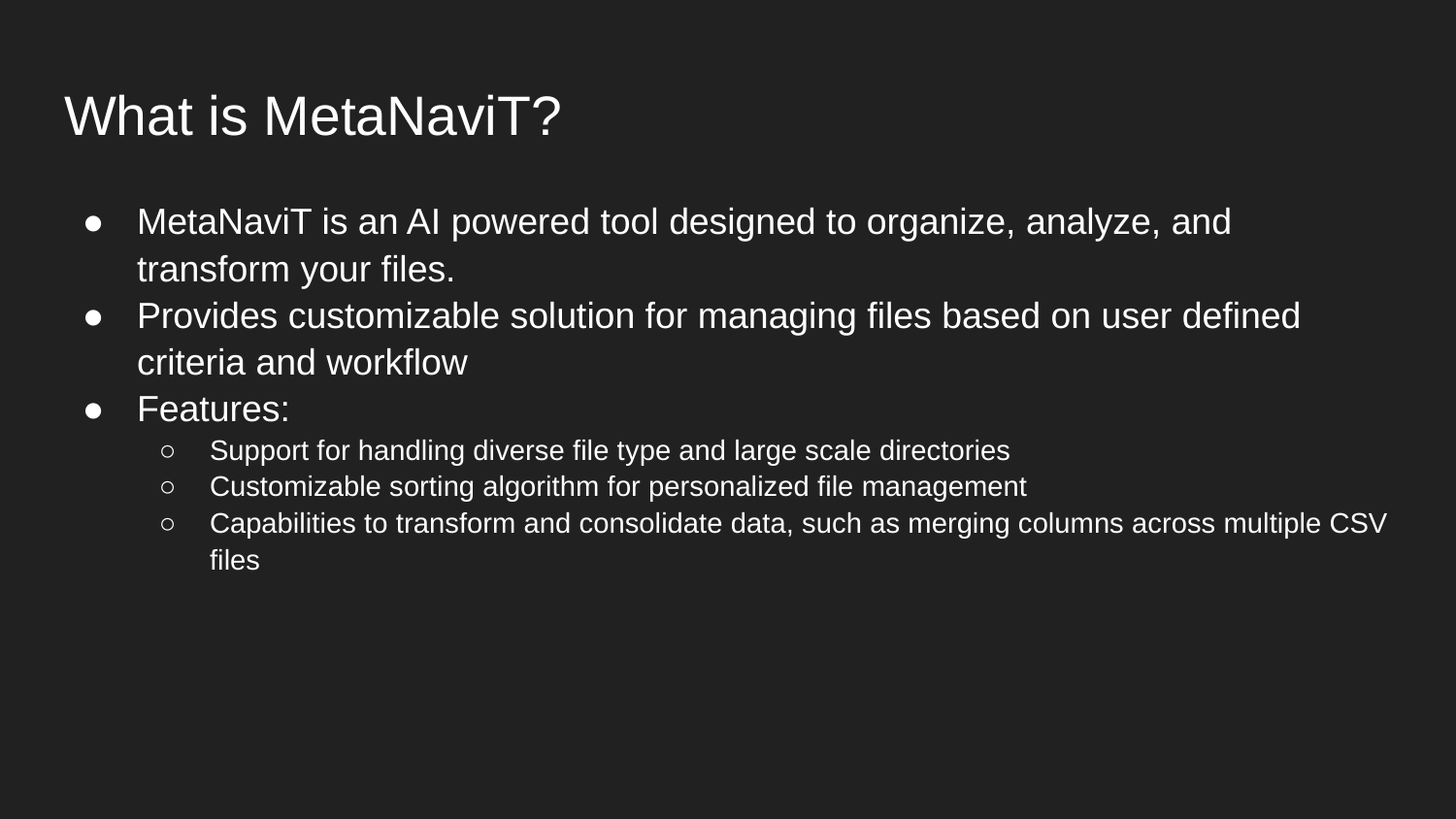

# What is MetaNaviT?
MetaNaviT is an AI powered tool designed to organize, analyze, and transform your files.
Provides customizable solution for managing files based on user defined criteria and workflow
Features:
Support for handling diverse file type and large scale directories
Customizable sorting algorithm for personalized file management
Capabilities to transform and consolidate data, such as merging columns across multiple CSV files